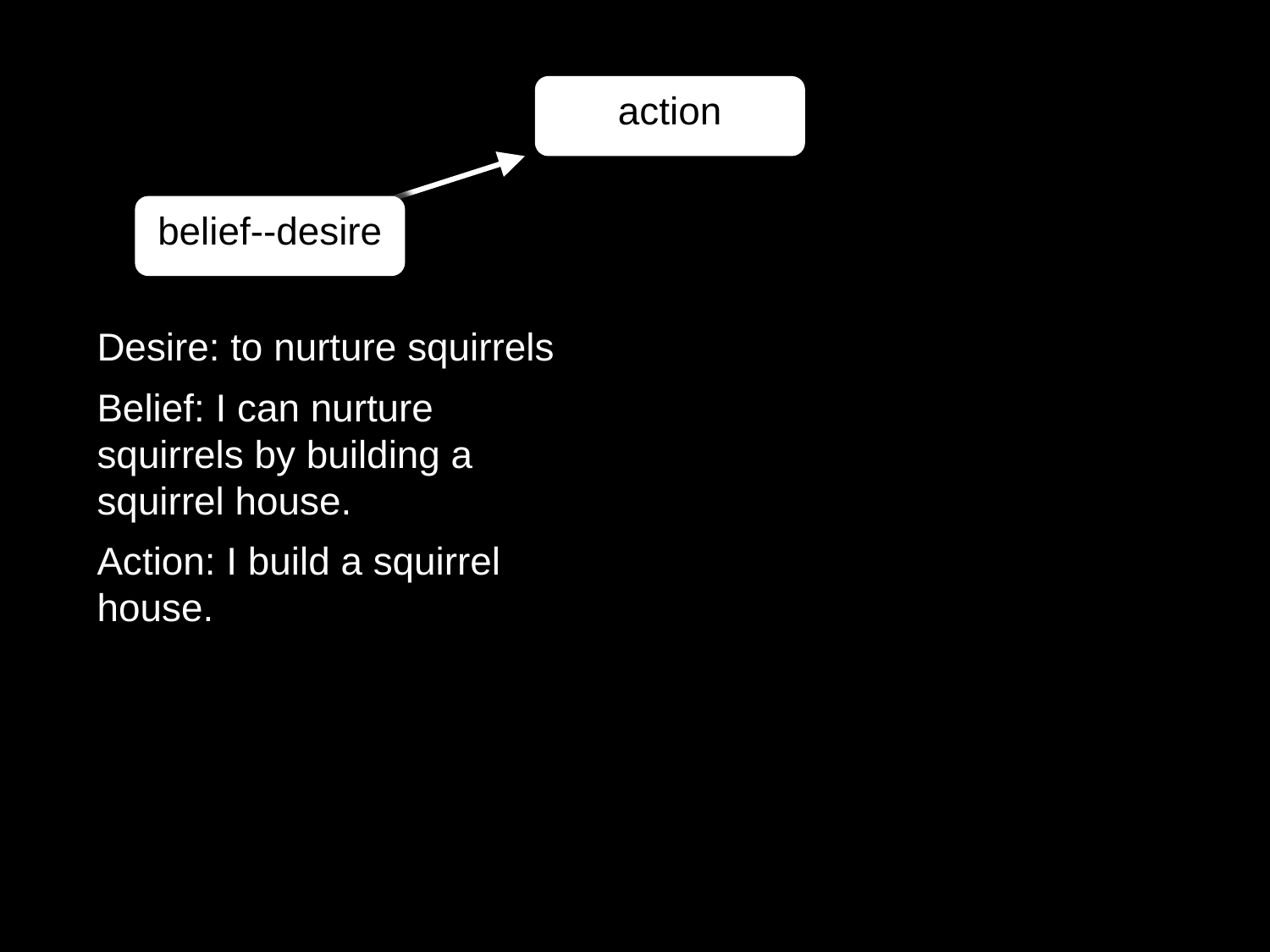

action
belief--desire
Desire: to nurture squirrels
Belief: I can nurture squirrels by building a squirrel house.
Action: I build a squirrel house.